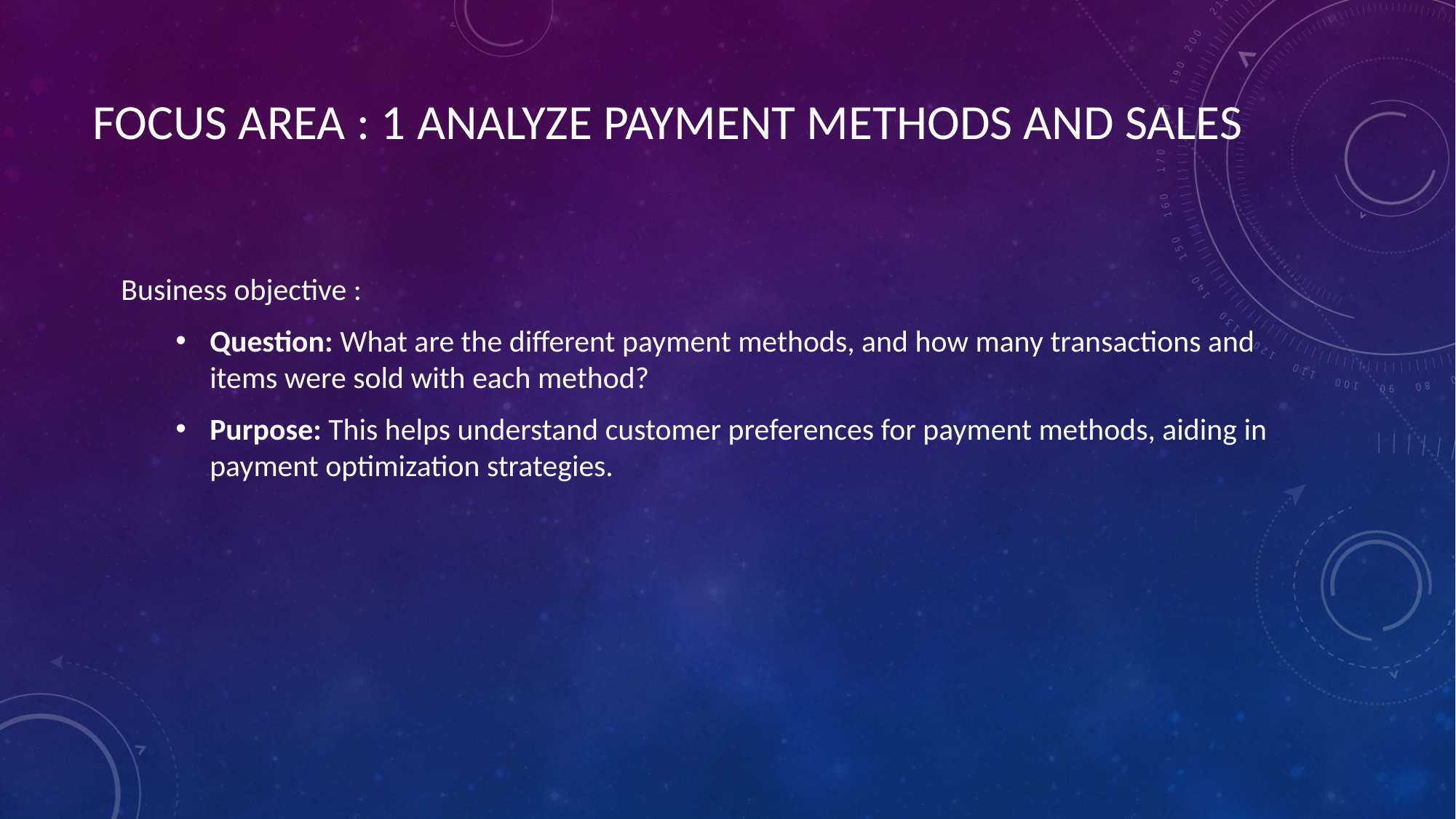

# Focus Area : 1 Analyze Payment Methods and Sales
Business objective :
Question: What are the different payment methods, and how many transactions and items were sold with each method?
Purpose: This helps understand customer preferences for payment methods, aiding in payment optimization strategies.